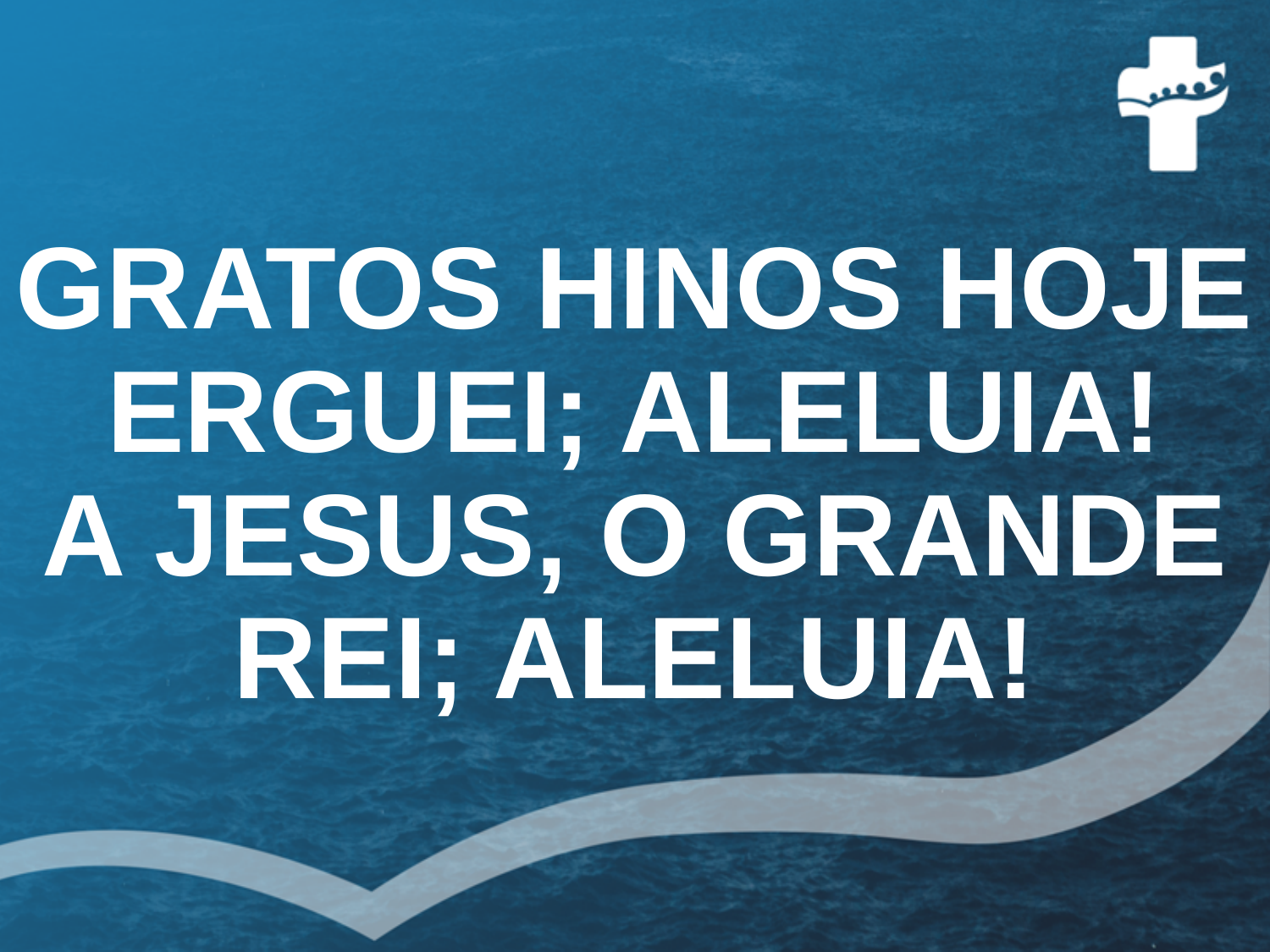

# GRATOS HINOS HOJE ERGUEI; ALELUIA! A JESUS, O GRANDE REI; ALELUIA!